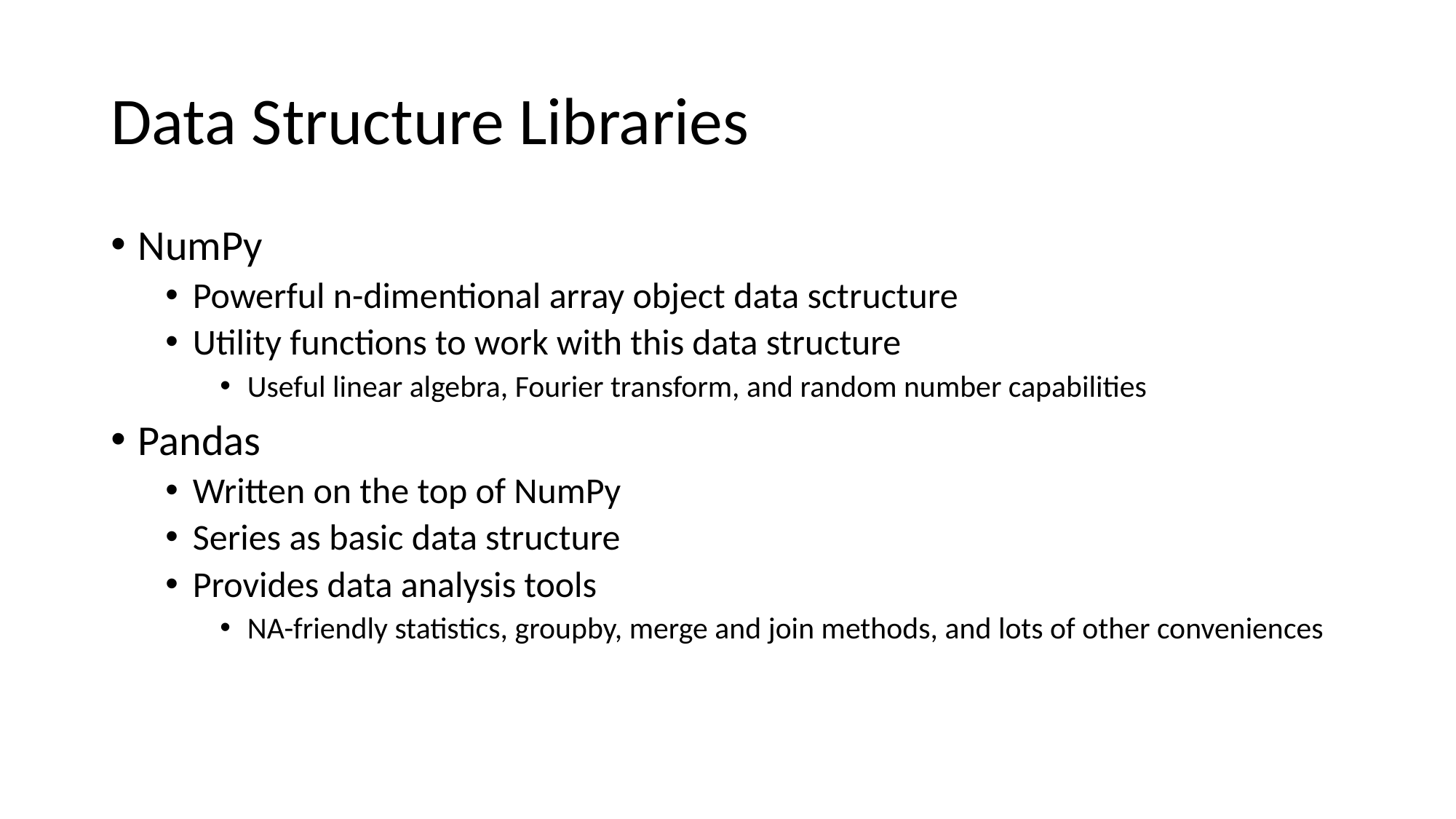

# Data Structure Libraries
NumPy
Powerful n-dimentional array object data sctructure
Utility functions to work with this data structure
Useful linear algebra, Fourier transform, and random number capabilities
Pandas
Written on the top of NumPy
Series as basic data structure
Provides data analysis tools
NA-friendly statistics, groupby, merge and join methods, and lots of other conveniences